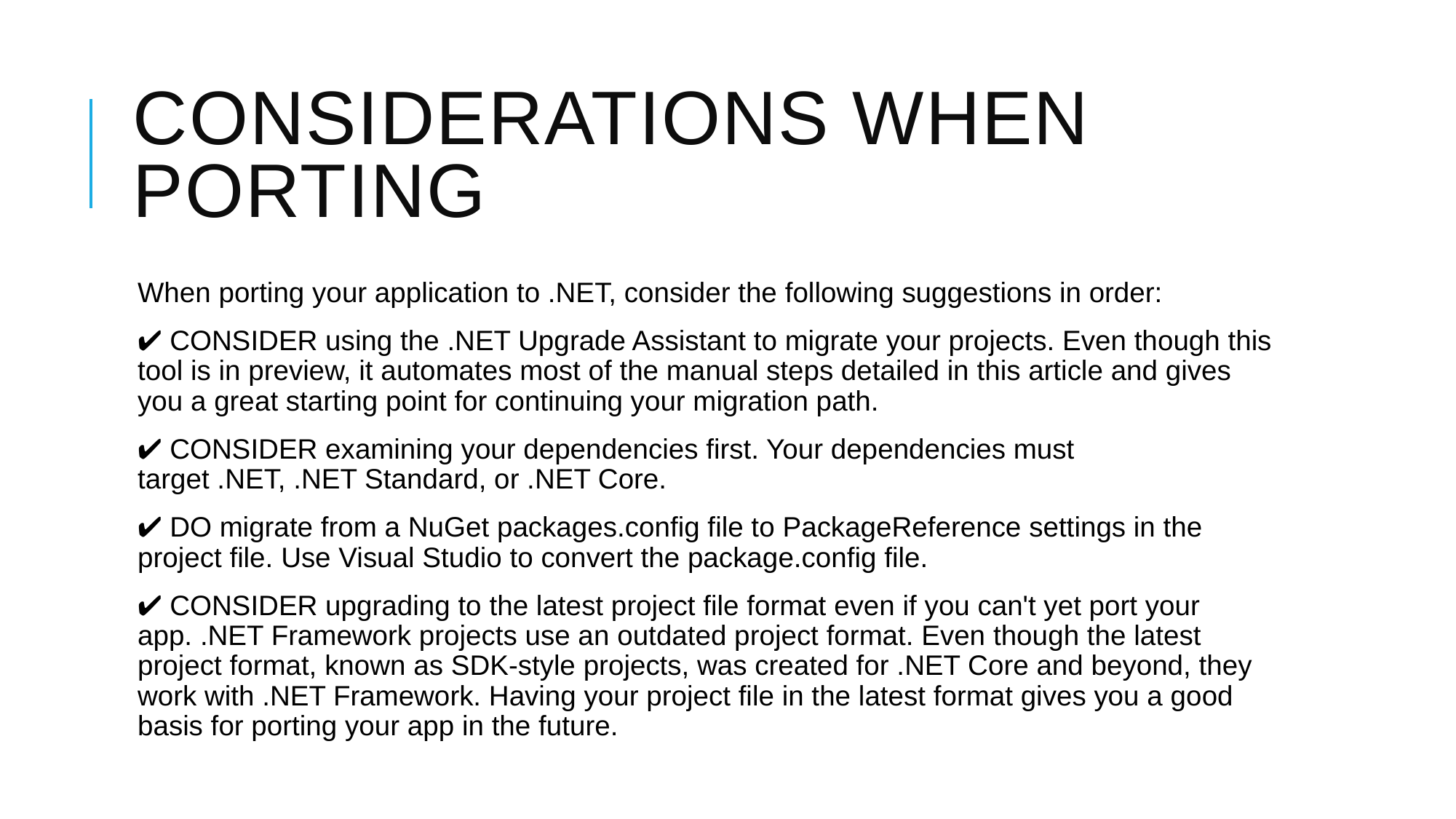

# Considerations when porting
When porting your application to .NET, consider the following suggestions in order:
✔️ CONSIDER using the .NET Upgrade Assistant to migrate your projects. Even though this tool is in preview, it automates most of the manual steps detailed in this article and gives you a great starting point for continuing your migration path.
✔️ CONSIDER examining your dependencies first. Your dependencies must target .NET, .NET Standard, or .NET Core.
✔️ DO migrate from a NuGet packages.config file to PackageReference settings in the project file. Use Visual Studio to convert the package.config file.
✔️ CONSIDER upgrading to the latest project file format even if you can't yet port your app. .NET Framework projects use an outdated project format. Even though the latest project format, known as SDK-style projects, was created for .NET Core and beyond, they work with .NET Framework. Having your project file in the latest format gives you a good basis for porting your app in the future.